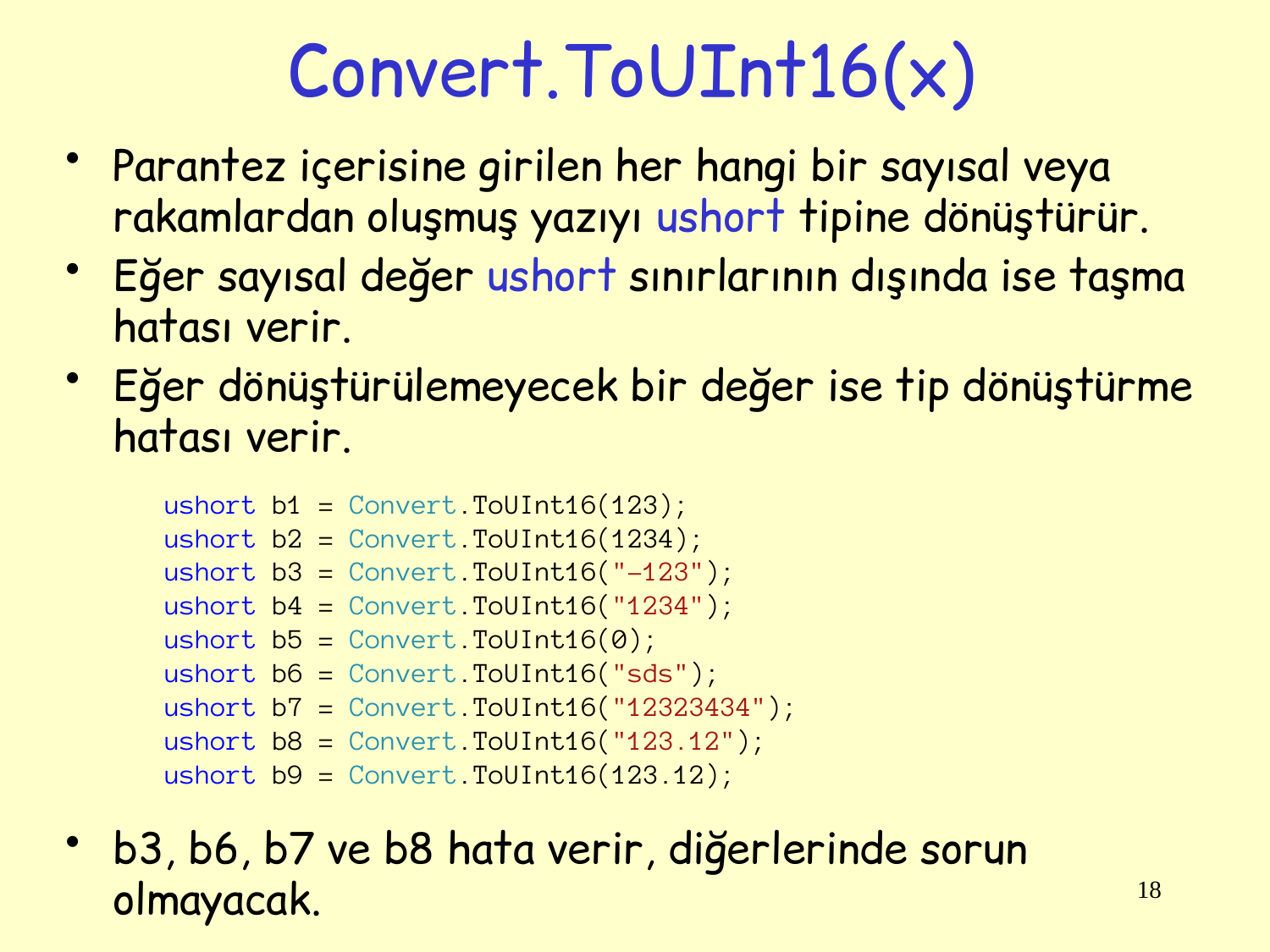

# Convert.ToUInt16(x)
Parantez içerisine girilen her hangi bir sayısal veya rakamlardan oluşmuş yazıyı ushort tipine dönüştürür.
Eğer sayısal değer ushort sınırlarının dışında ise taşma hatası verir.
Eğer dönüştürülemeyecek bir değer ise tip dönüştürme hatası verir.

ushort b1 = Convert.ToUInt16(123);
ushort b2 = Convert.ToUInt16(1234);
ushort b3 = Convert.ToUInt16("-123");
ushort b4 = Convert.ToUInt16("1234");
ushort b5 = Convert.ToUInt16(0);
ushort b6 = Convert.ToUInt16("sds");
ushort b7 = Convert.ToUInt16("12323434");
ushort b8 = Convert.ToUInt16("123.12");
ushort b9 = Convert.ToUInt16(123.12);

b3, b6, b7 ve b8 hata verir, diğerlerinde sorun olmayacak.
18